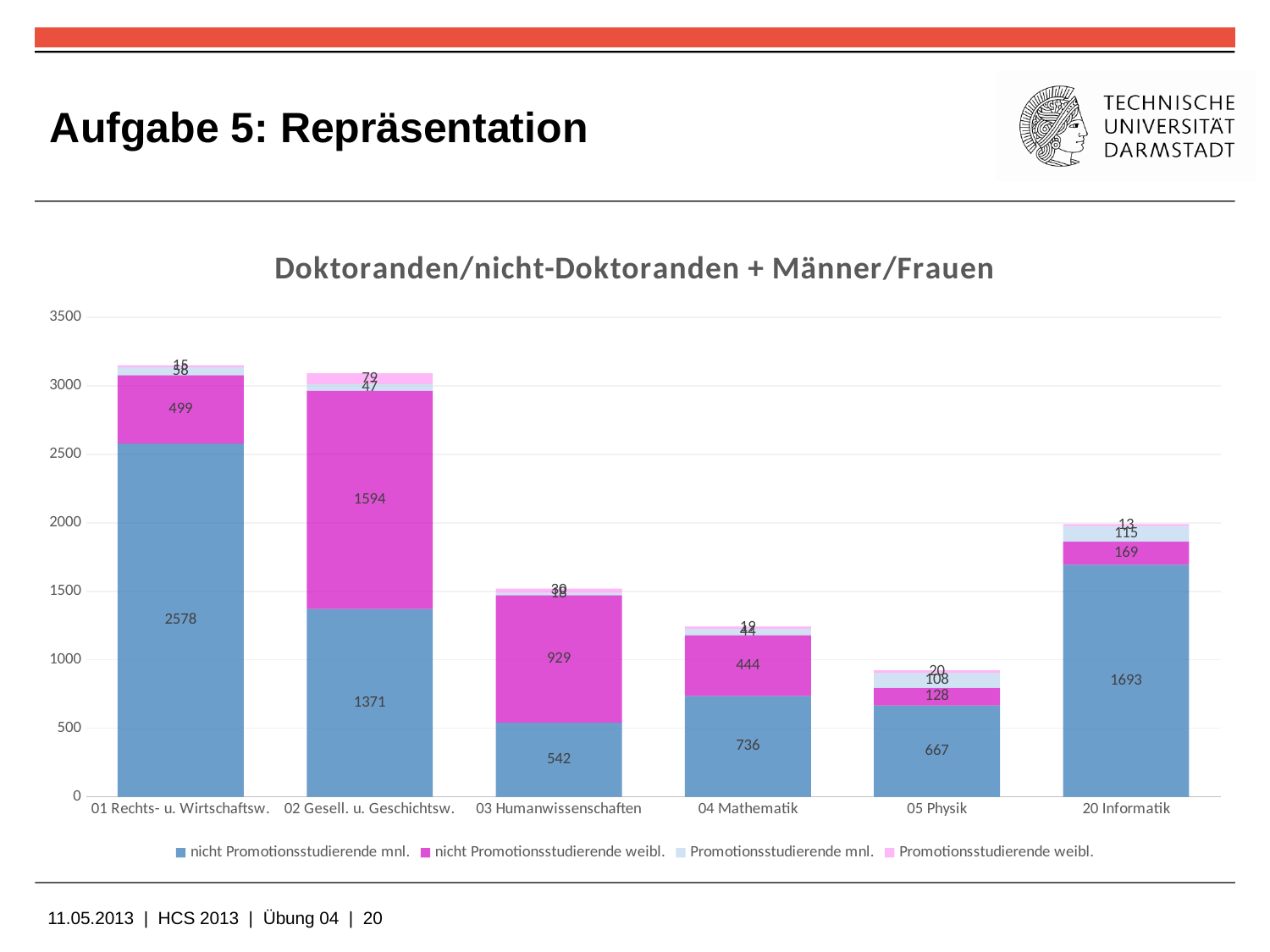

# Aufgabe 5: Repräsentation

### Chart: Doktoranden/nicht-Doktoranden + Männer/Frauen

| Category | nicht Promotionsstudierende mnl. | nicht Promotionsstudierende weibl. | Promotionsstudierende mnl. | Promotionsstudierende weibl. |
|---|---|---|---|---|
| 01 Rechts- u. Wirtschaftsw. | 2578.0 | 499.0 | 58.0 | 15.0 |
| 02 Gesell. u. Geschichtsw. | 1371.0 | 1594.0 | 47.0 | 79.0 |
| 03 Humanwissenschaften | 542.0 | 929.0 | 18.0 | 30.0 |
| 04 Mathematik | 736.0 | 444.0 | 44.0 | 19.0 |
| 05 Physik | 667.0 | 128.0 | 108.0 | 20.0 |
| 20 Informatik | 1693.0 | 169.0 | 115.0 | 13.0 |